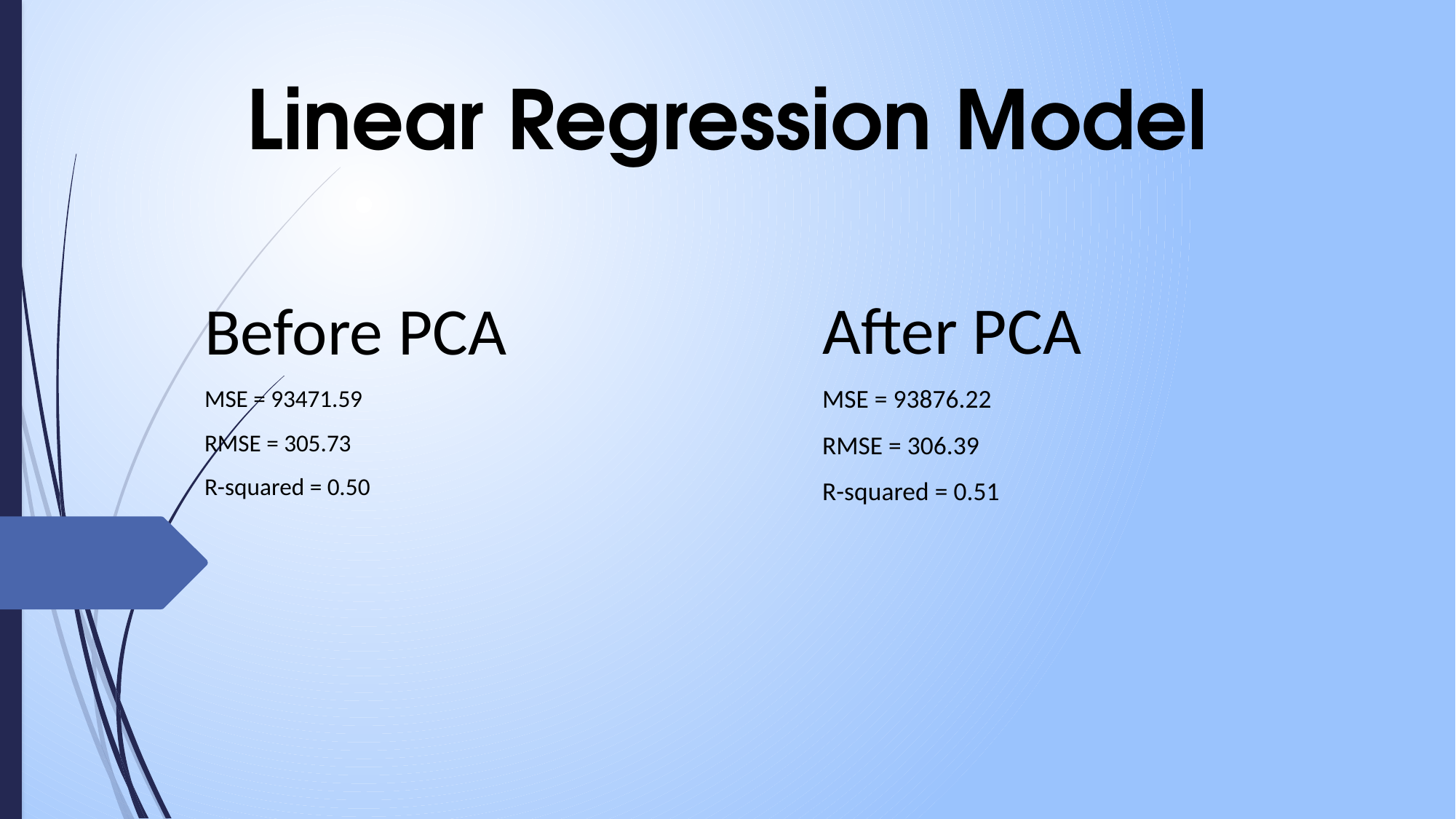

Linear Regression Model
After PCA
MSE = 93876.22
RMSE = 306.39
R-squared = 0.51
Before PCA
MSE = 93471.59
RMSE = 305.73
R-squared = 0.50